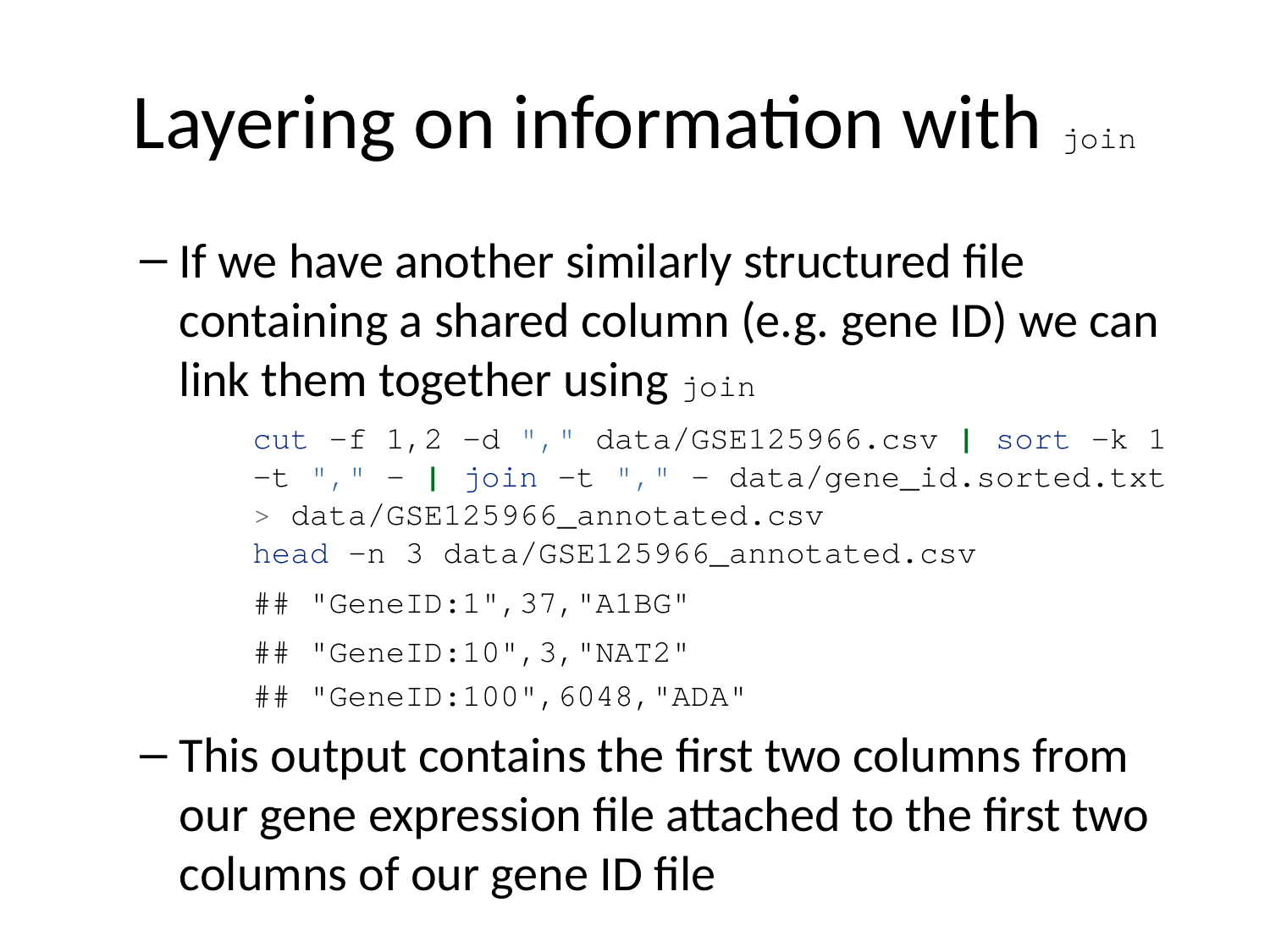

# Layering on information with join
If we have another similarly structured file containing a shared column (e.g. gene ID) we can link them together using join
cut -f 1,2 -d "," data/GSE125966.csv | sort -k 1 -t "," - | join -t "," - data/gene_id.sorted.txt > data/GSE125966_annotated.csv
head -n 3 data/GSE125966_annotated.csv
## "GeneID:1",37,"A1BG"
## "GeneID:10",3,"NAT2"
## "GeneID:100",6048,"ADA"
This output contains the first two columns from our gene expression file attached to the first two columns of our gene ID file